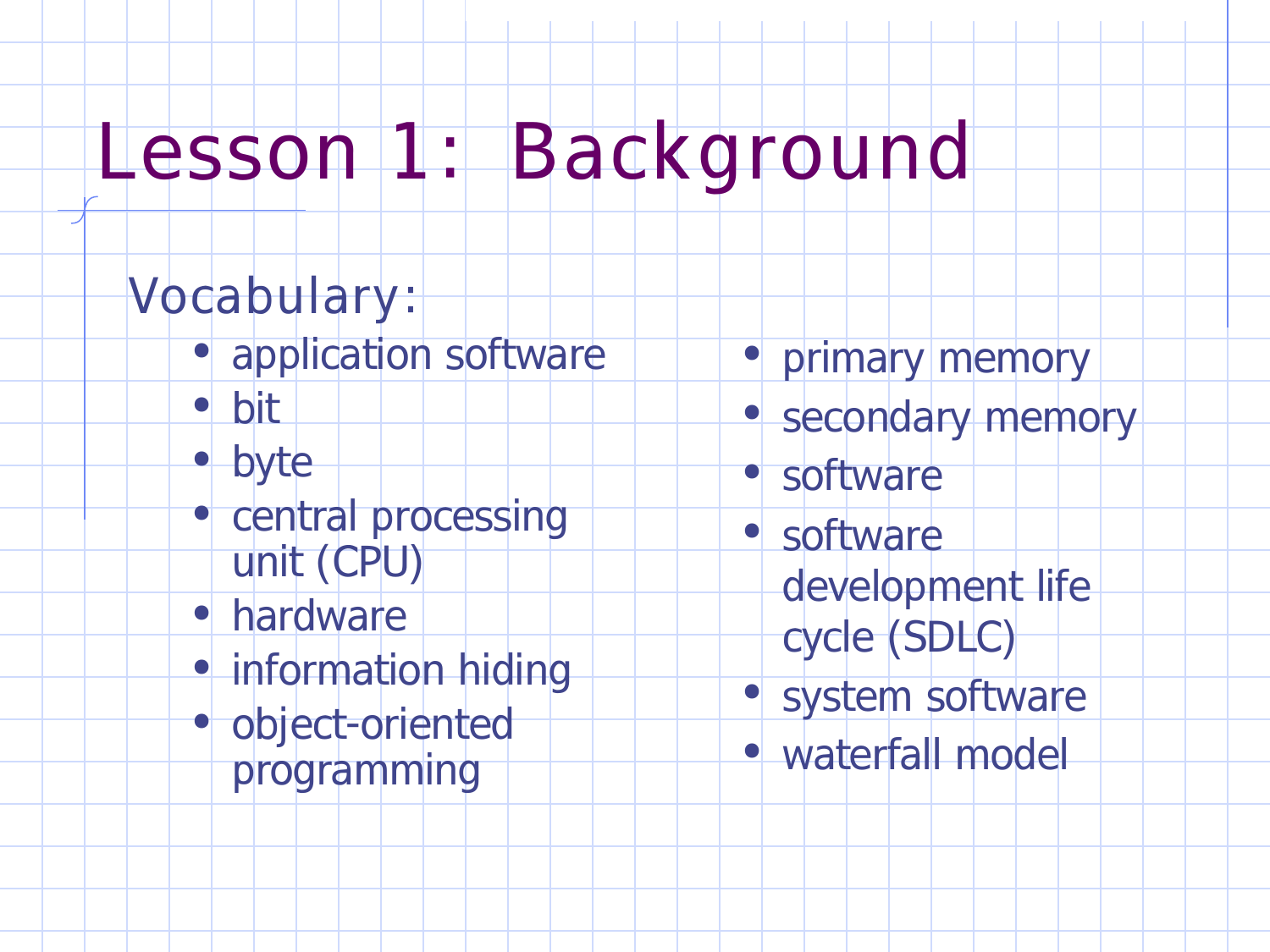

Lesson 1:  Background
Vocabulary:
application software
bit
byte
central processing unit (CPU)
hardware
information hiding
object-oriented programming

primary memory
secondary memory
software
software development life cycle (SDLC)
system software
waterfall model